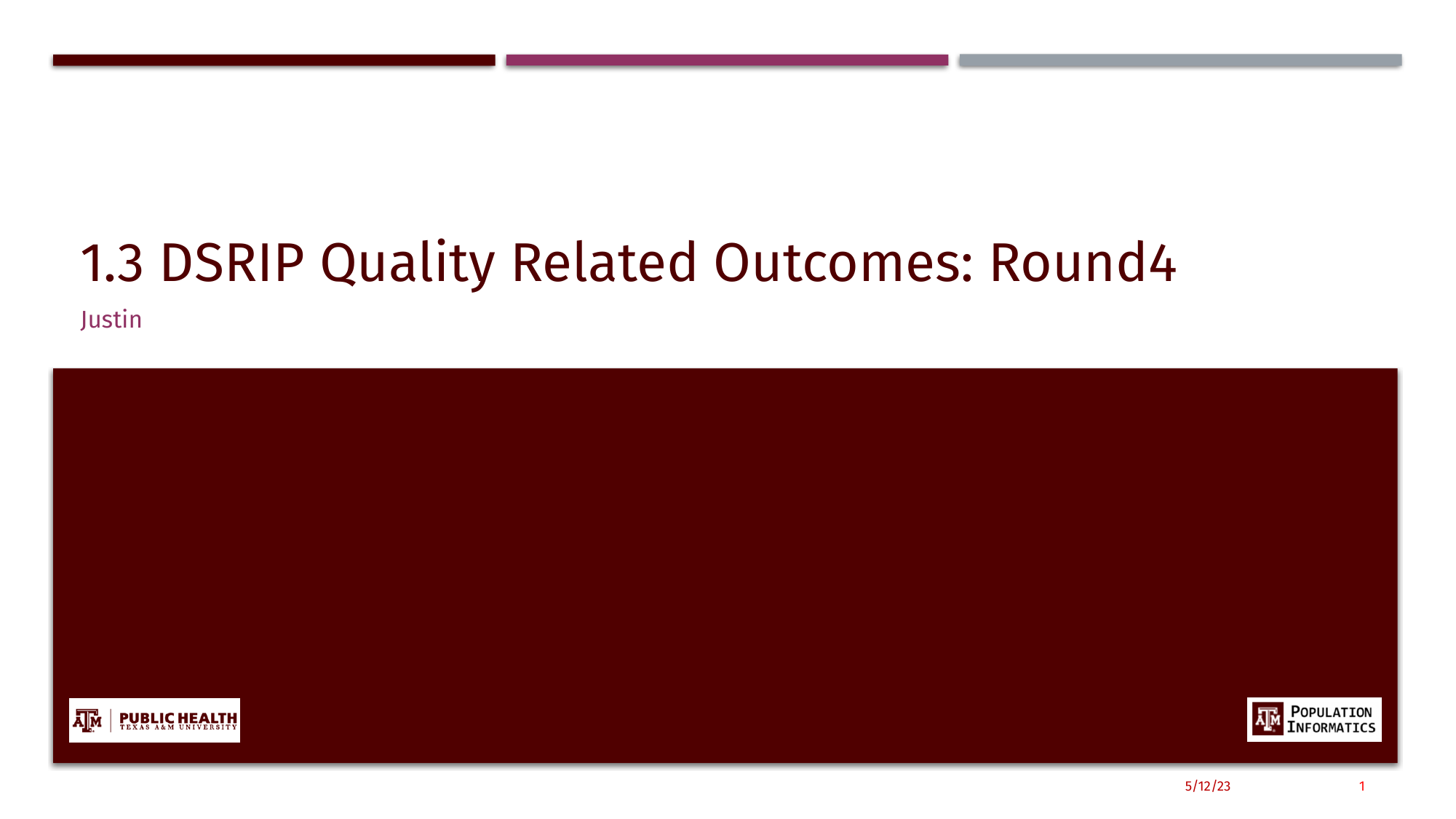

# 1.3 DSRIP Quality Related Outcomes: Round4
Justin
5/12/23
1